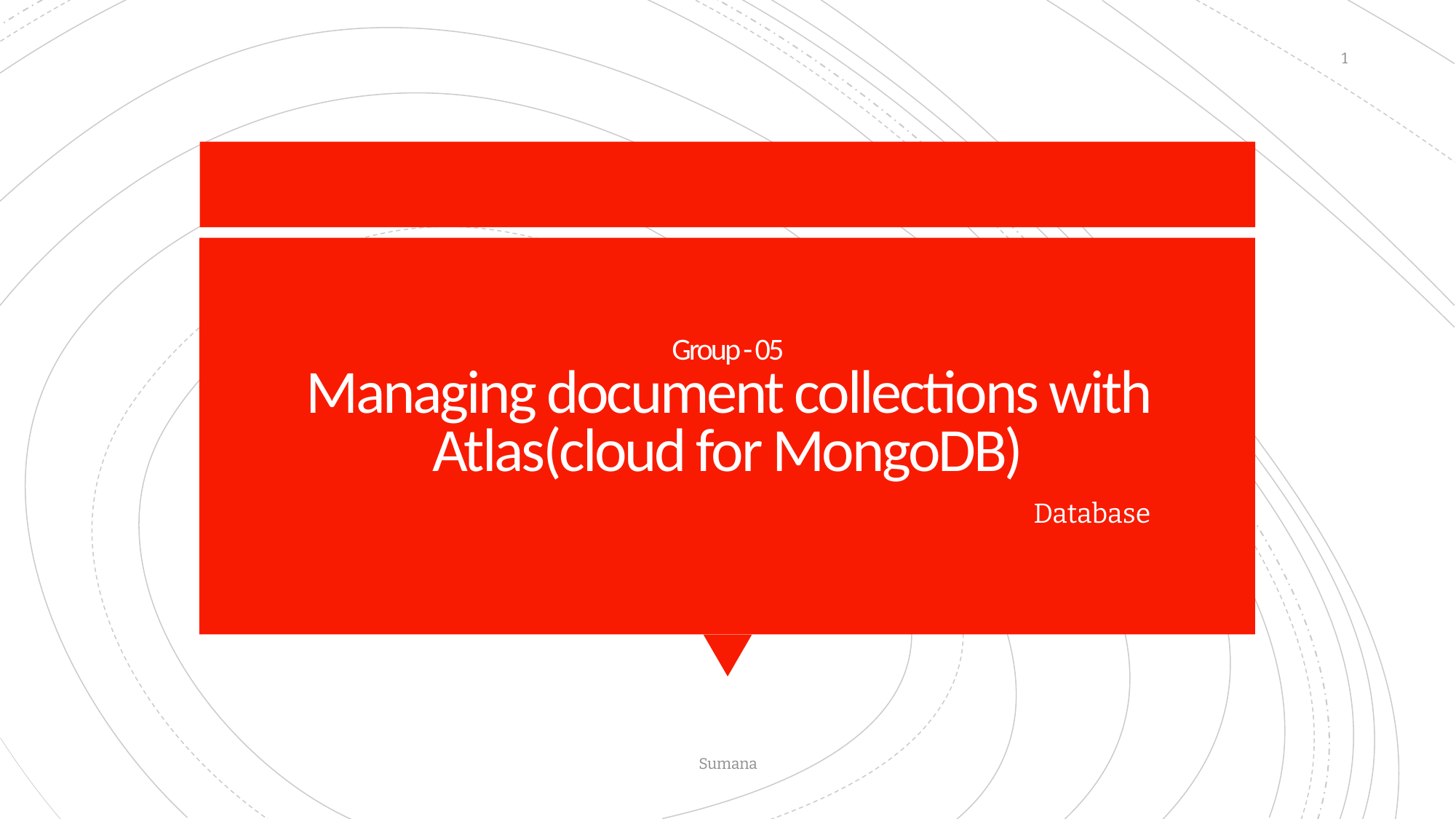

1
# Group - 05 Managing document collections with Atlas(cloud for MongoDB)
Database
Sumana